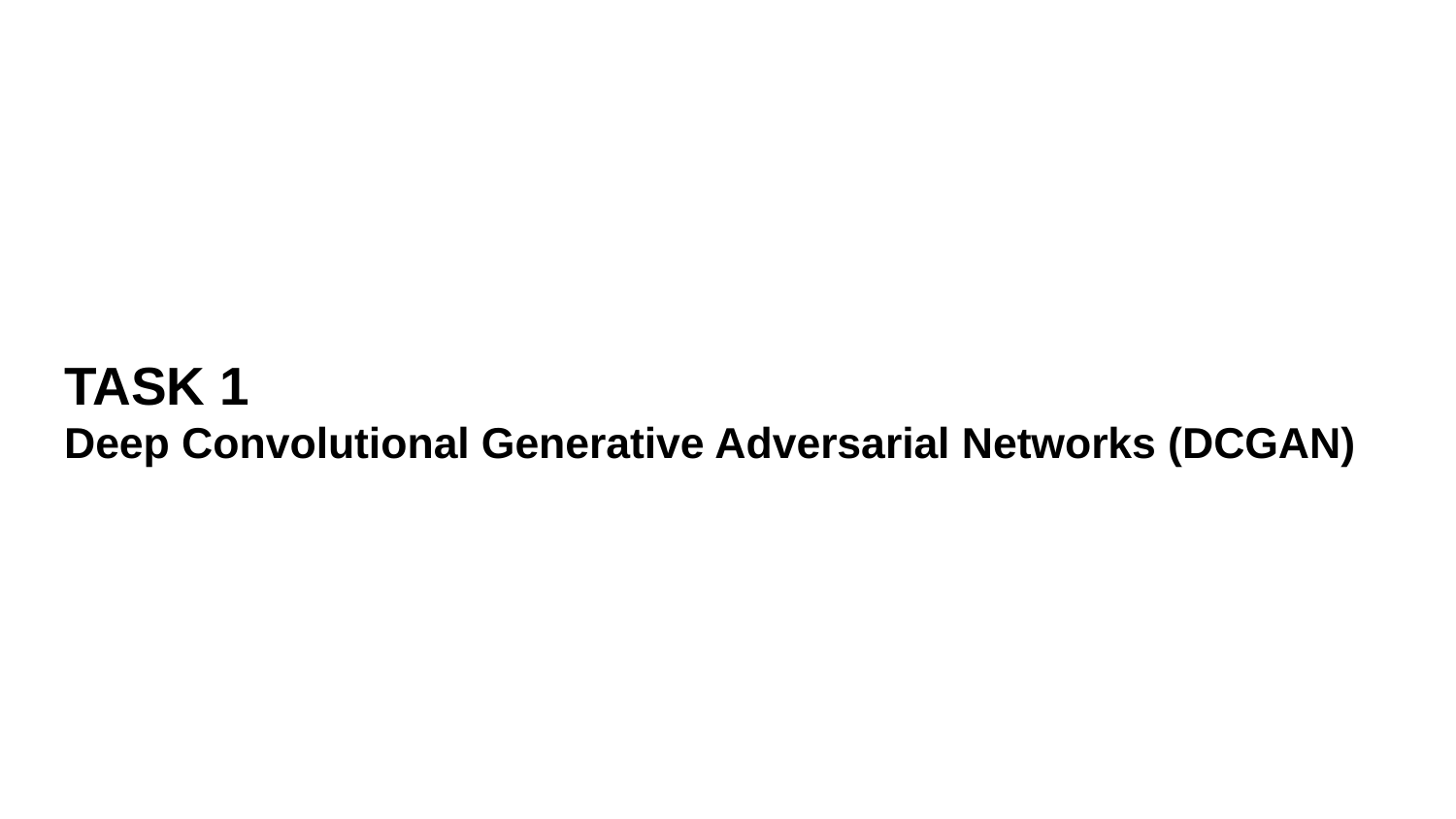

# TASK 1
Deep Convolutional Generative Adversarial Networks (DCGAN)